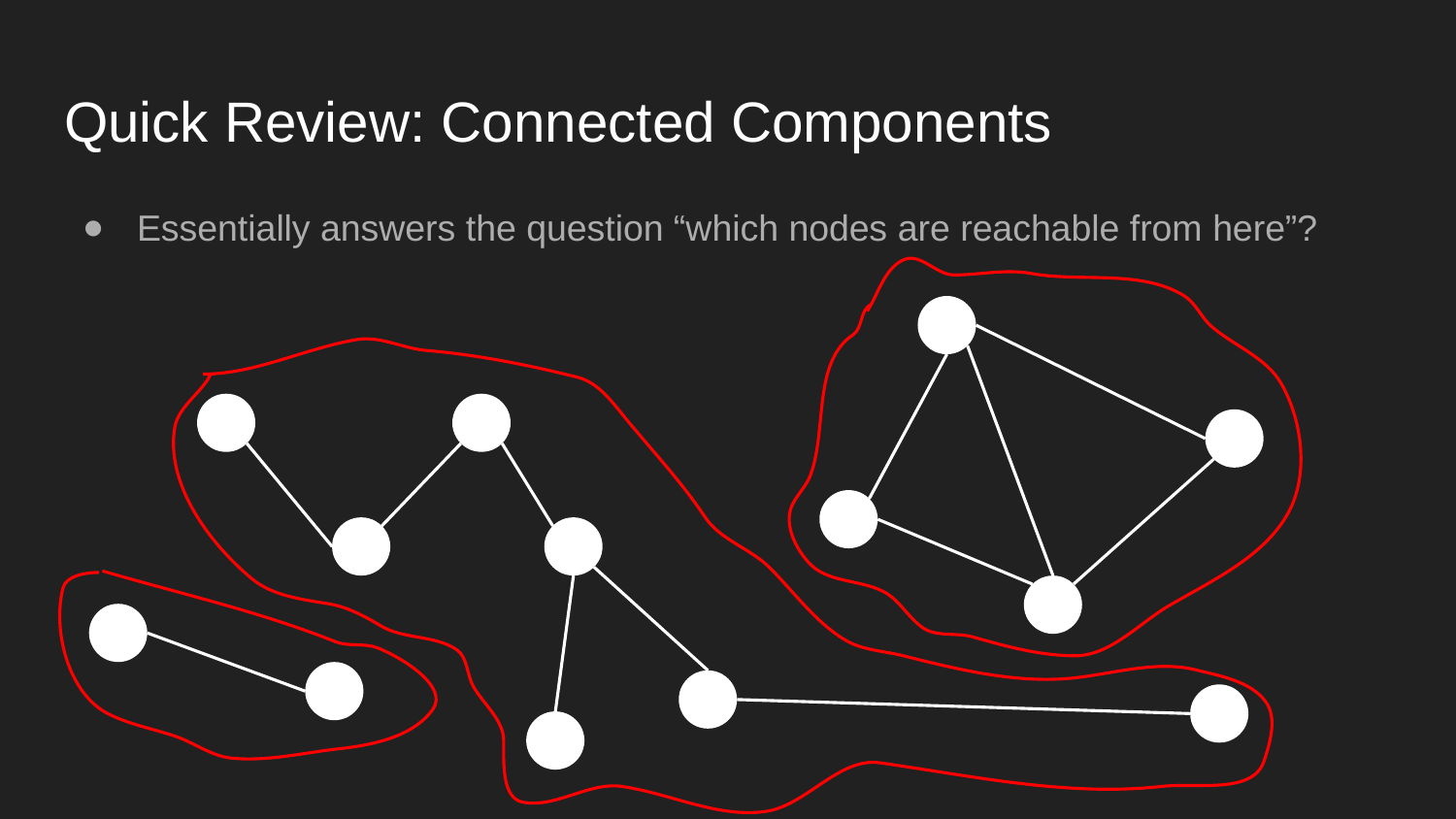

# Quick Review: Connected Components
Essentially answers the question “which nodes are reachable from here”?